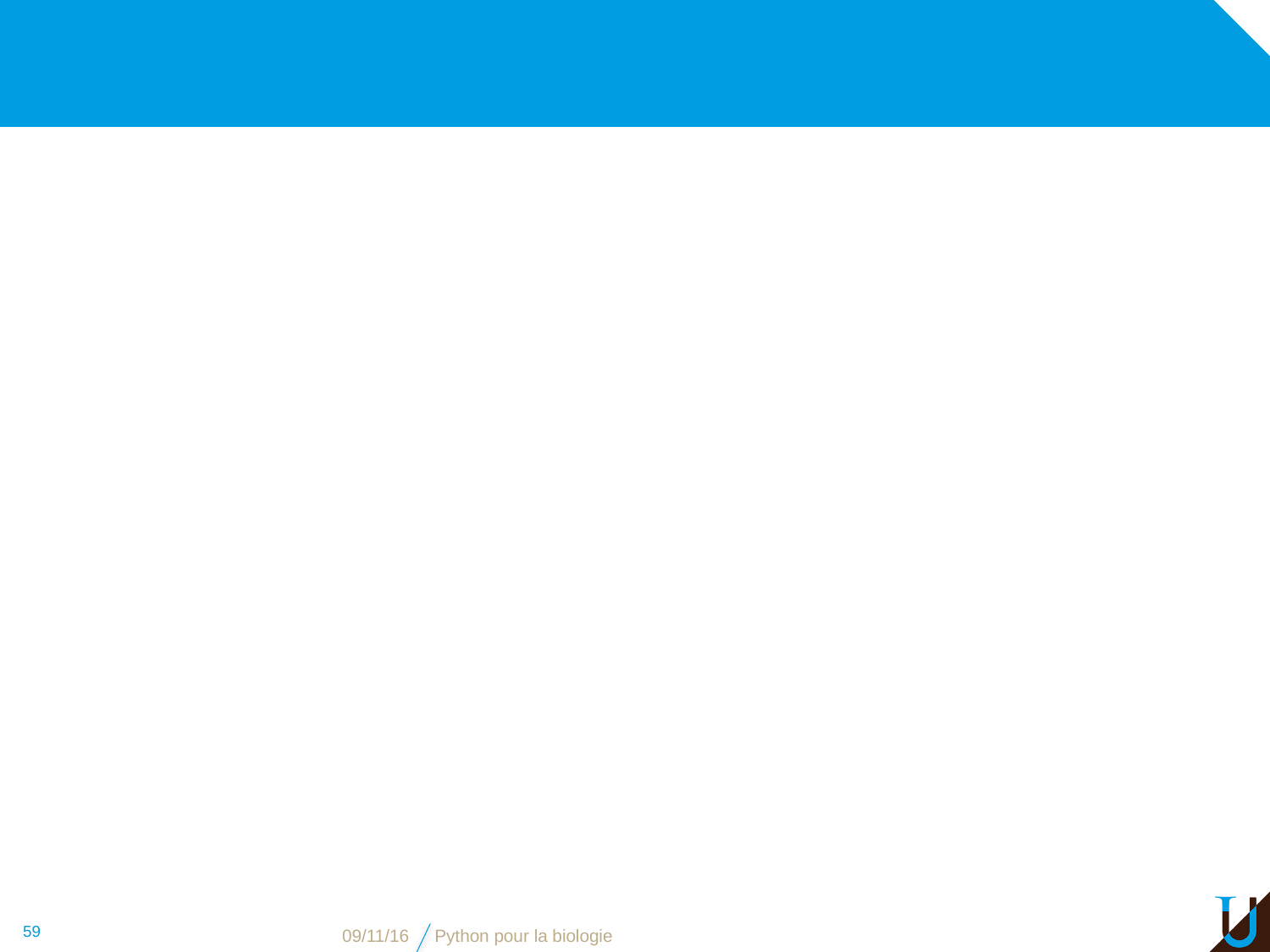

#

59
09/11/16
Python pour la biologie